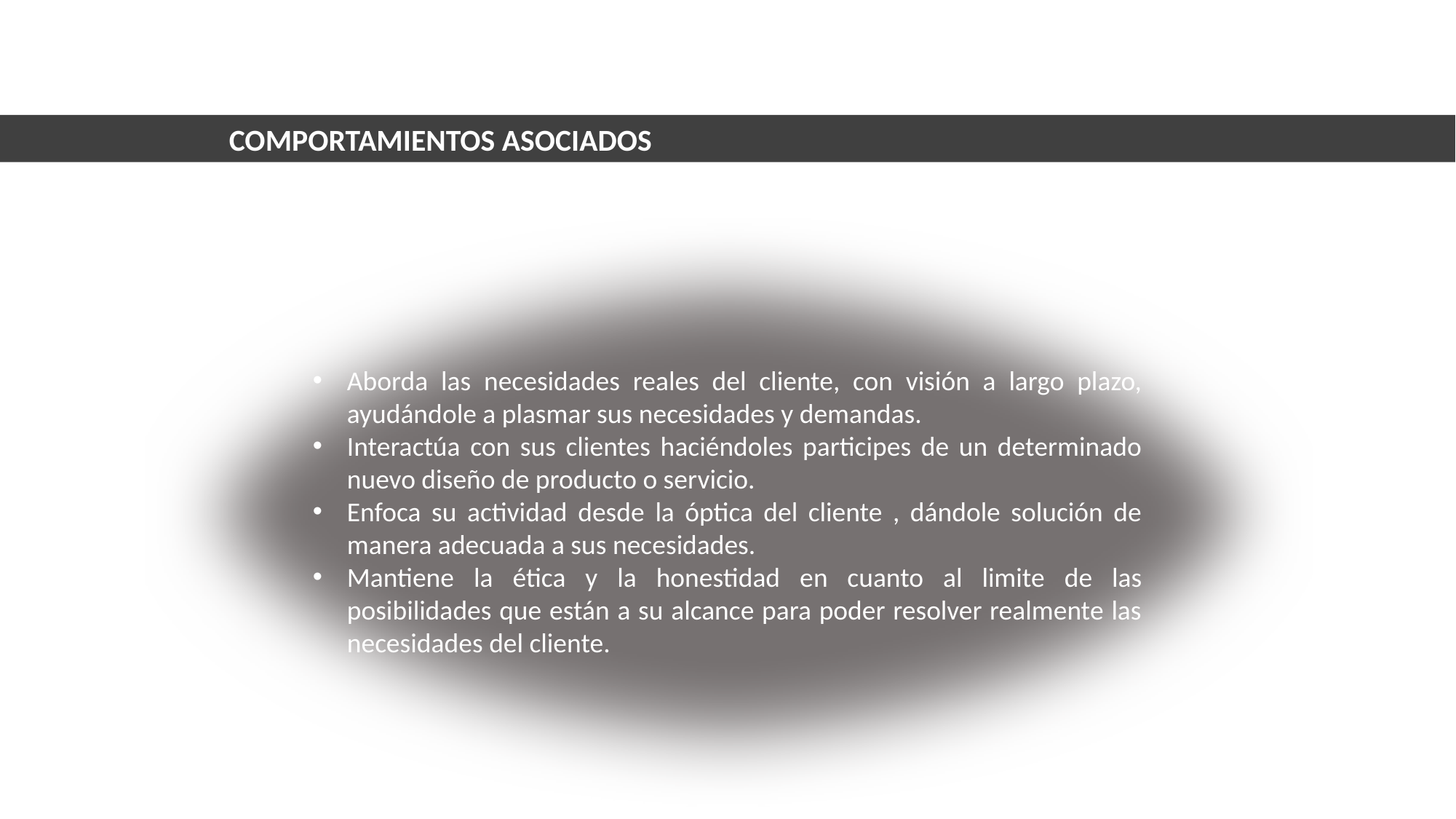

COMPORTAMIENTOS ASOCIADOS
Aborda las necesidades reales del cliente, con visión a largo plazo, ayudándole a plasmar sus necesidades y demandas.
Interactúa con sus clientes haciéndoles participes de un determinado nuevo diseño de producto o servicio.
Enfoca su actividad desde la óptica del cliente , dándole solución de manera adecuada a sus necesidades.
Mantiene la ética y la honestidad en cuanto al limite de las posibilidades que están a su alcance para poder resolver realmente las necesidades del cliente.